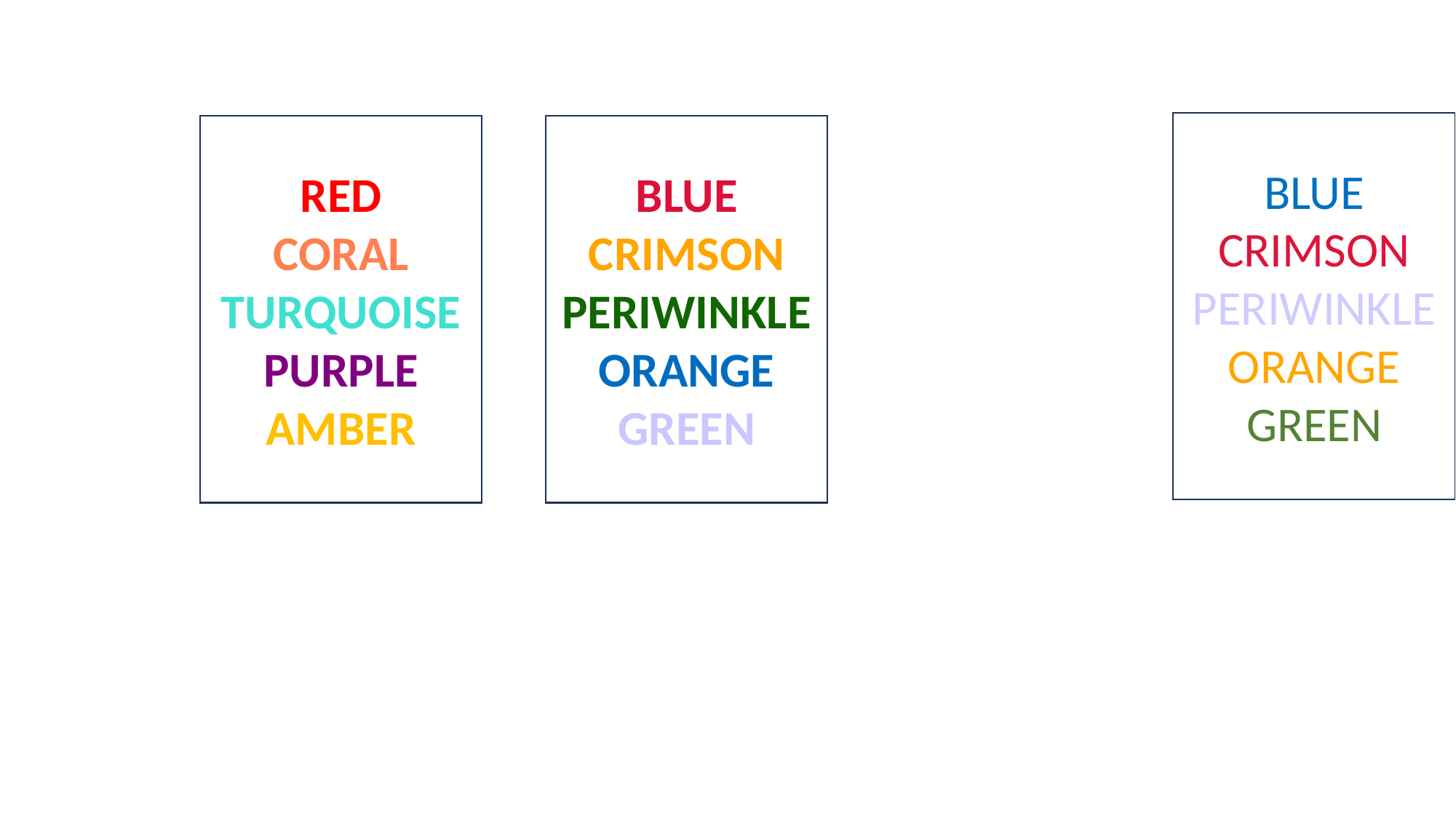

BLUE
CRIMSON
PERIWINKLE
ORANGE
GREEN
RED
CORAL
TURQUOISE
PURPLE
AMBER
BLUE
CRIMSON
PERIWINKLE
ORANGE
GREEN